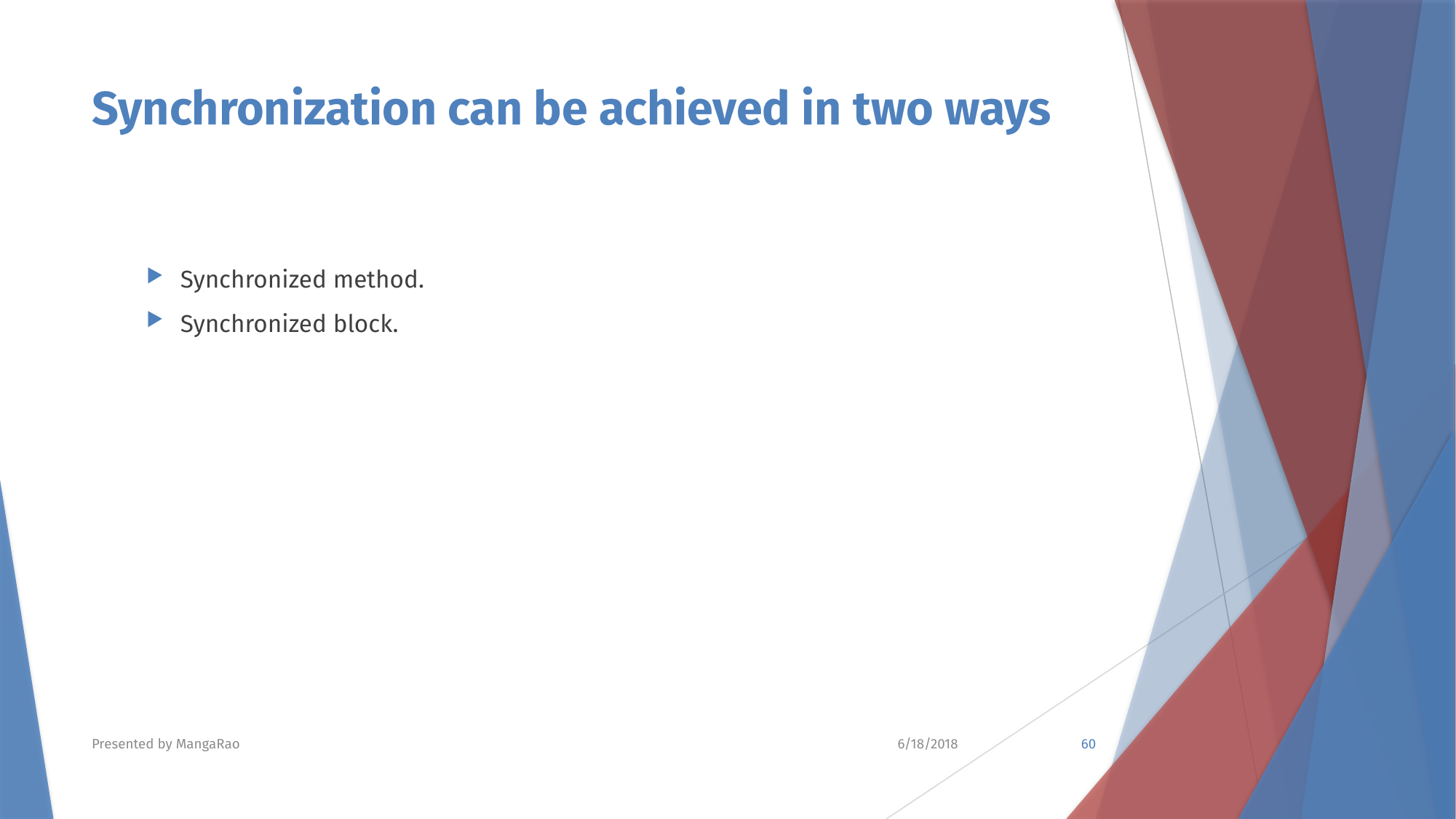

# Synchronization can be achieved in two ways
Synchronized method.
Synchronized block.

Presented by MangaRao
6/18/2018
60